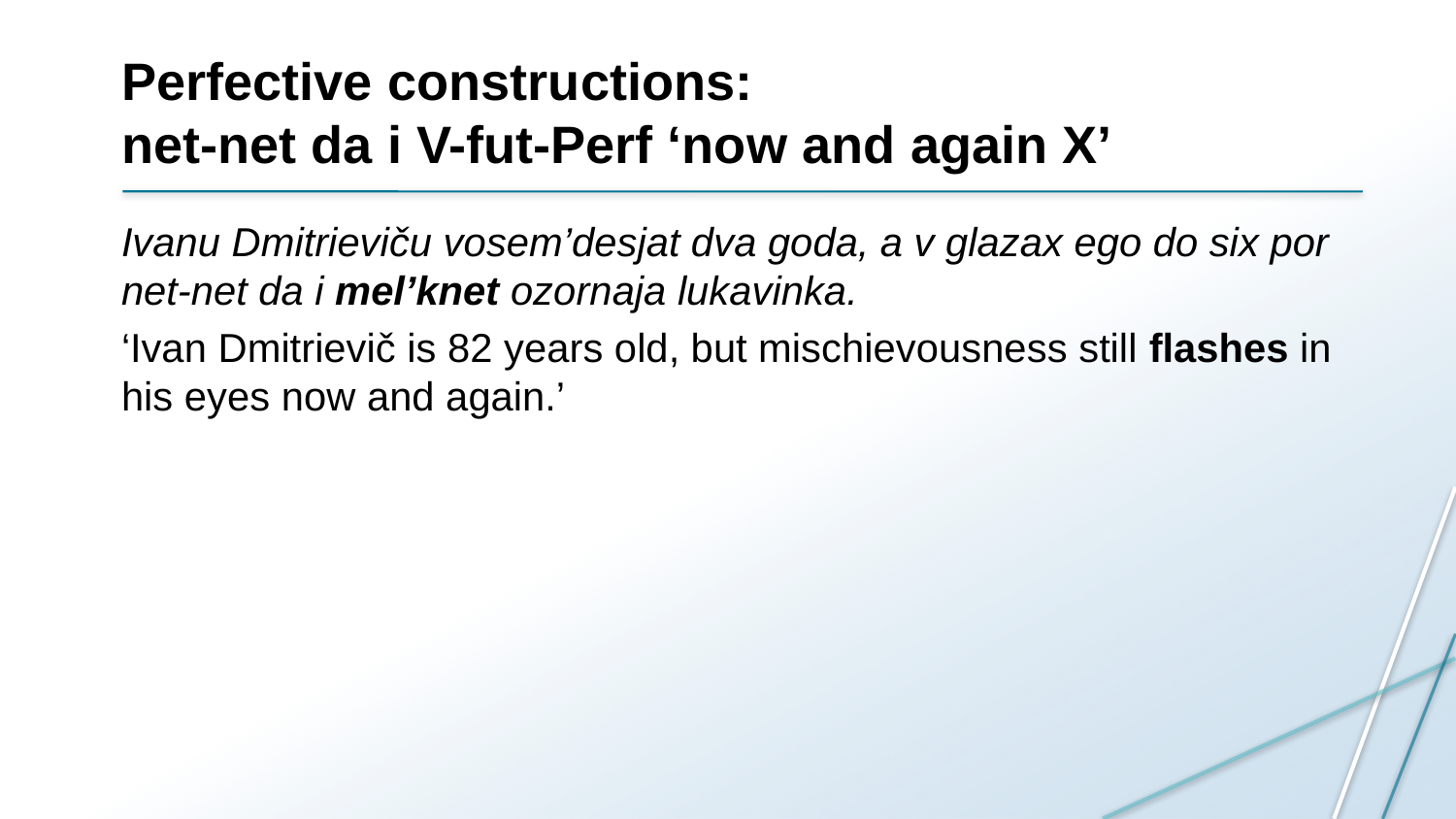

# Perfective constructions: net-net da i V-fut-Perf ‘now and again X’
Ivanu Dmitrieviču vosem’desjat dva goda, a v glazax ego do six por net-net da i mel’knet ozornaja lukavinka.
‘Ivan Dmitrievič is 82 years old, but mischievousness still flashes in his eyes now and again.’